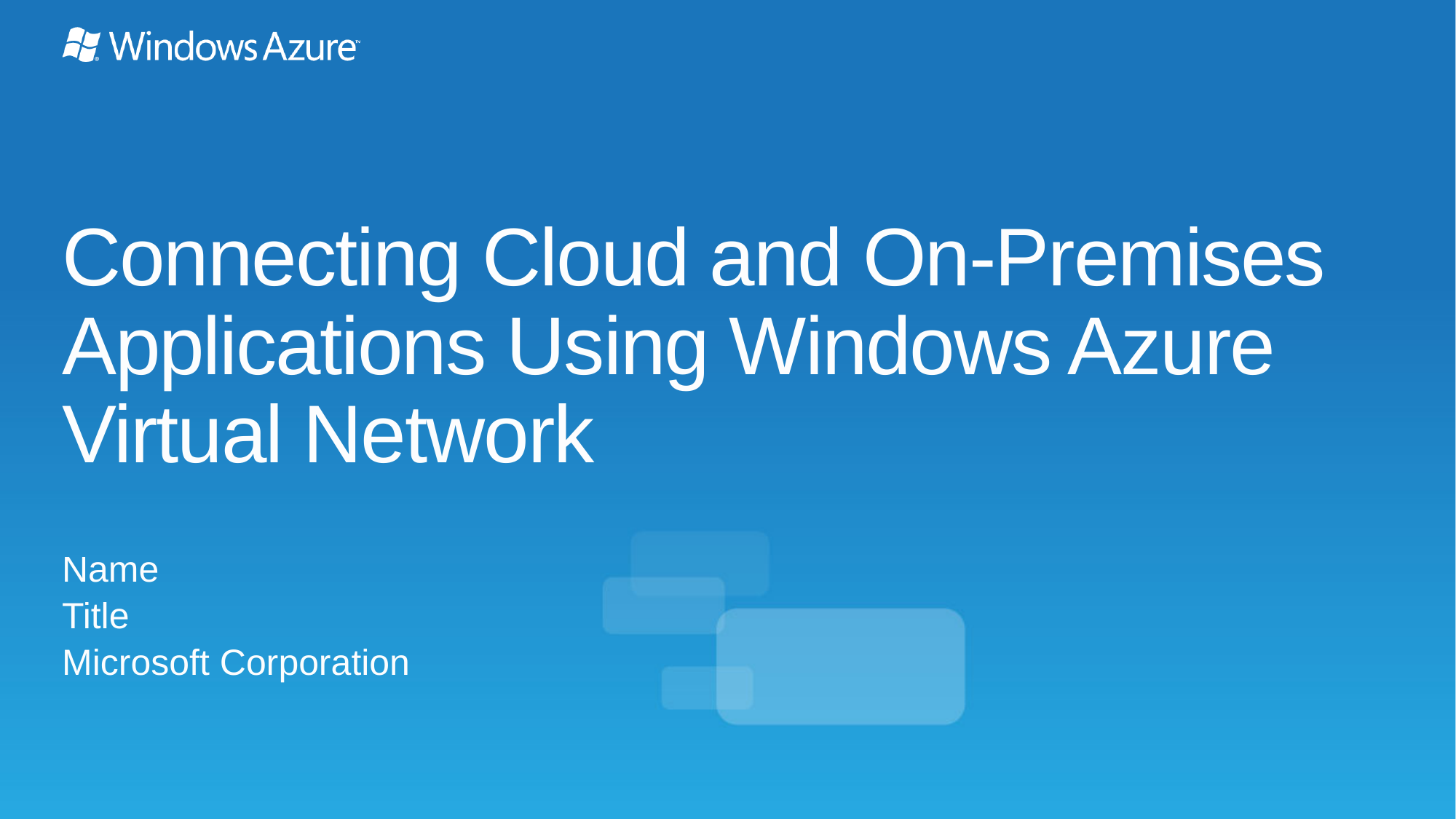

# Connecting Cloud and On-Premises Applications Using Windows Azure Virtual Network
Name
Title
Microsoft Corporation